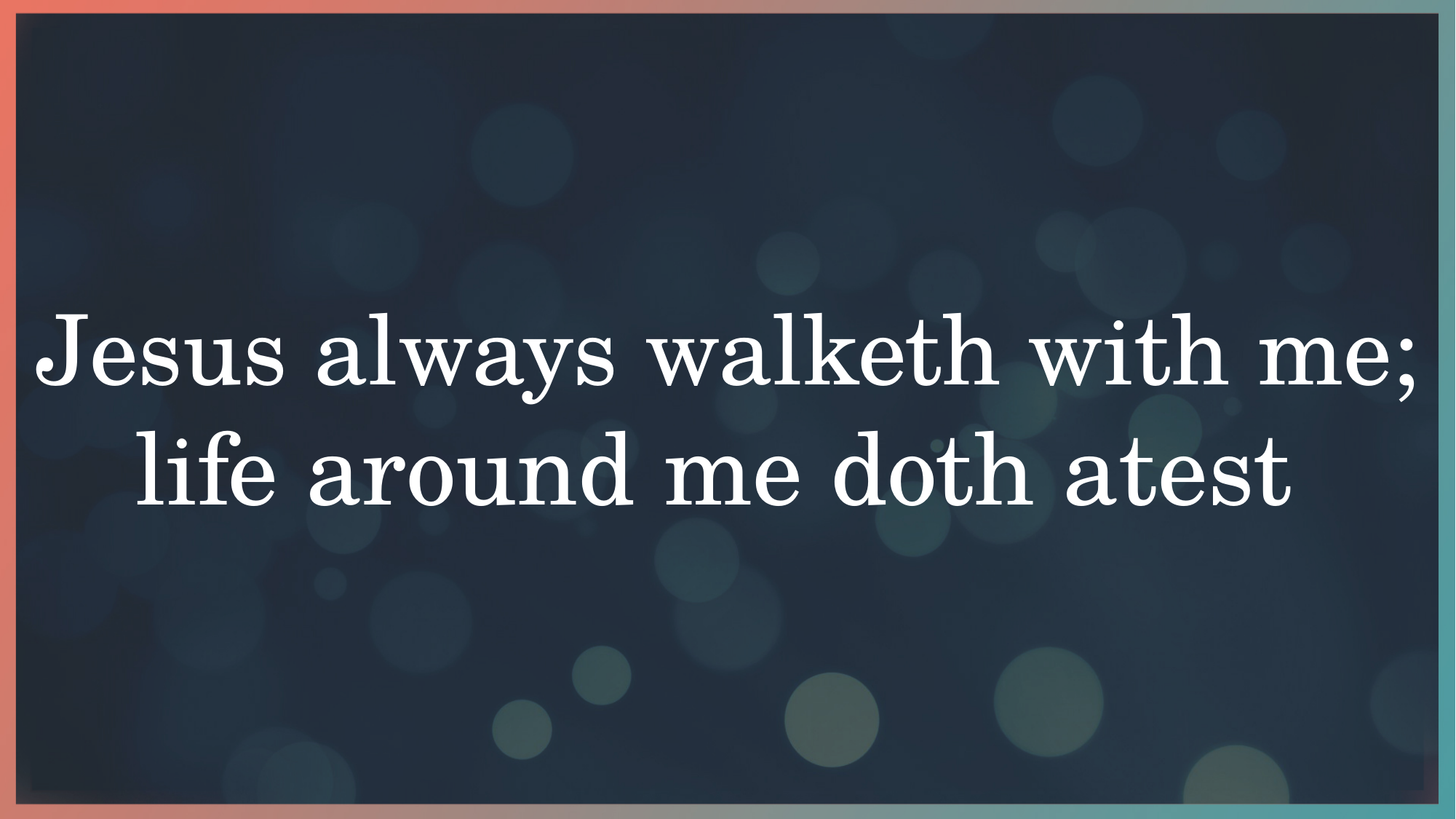

Jesus always walketh with me; life around me doth atest